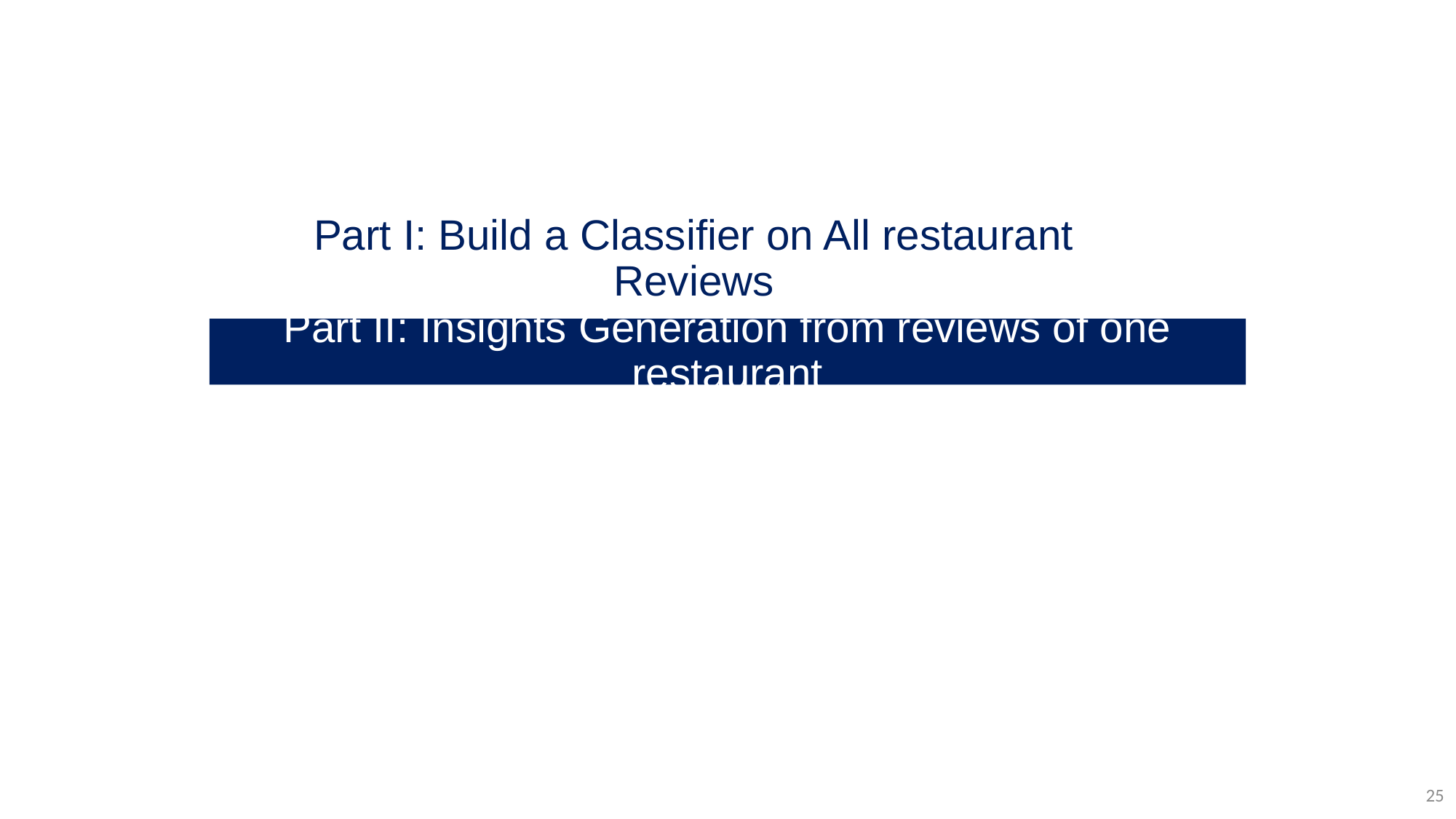

# Part I: Build a Classifier on All restaurant Reviews
Part II: Insights Generation from reviews of one restaurant

25